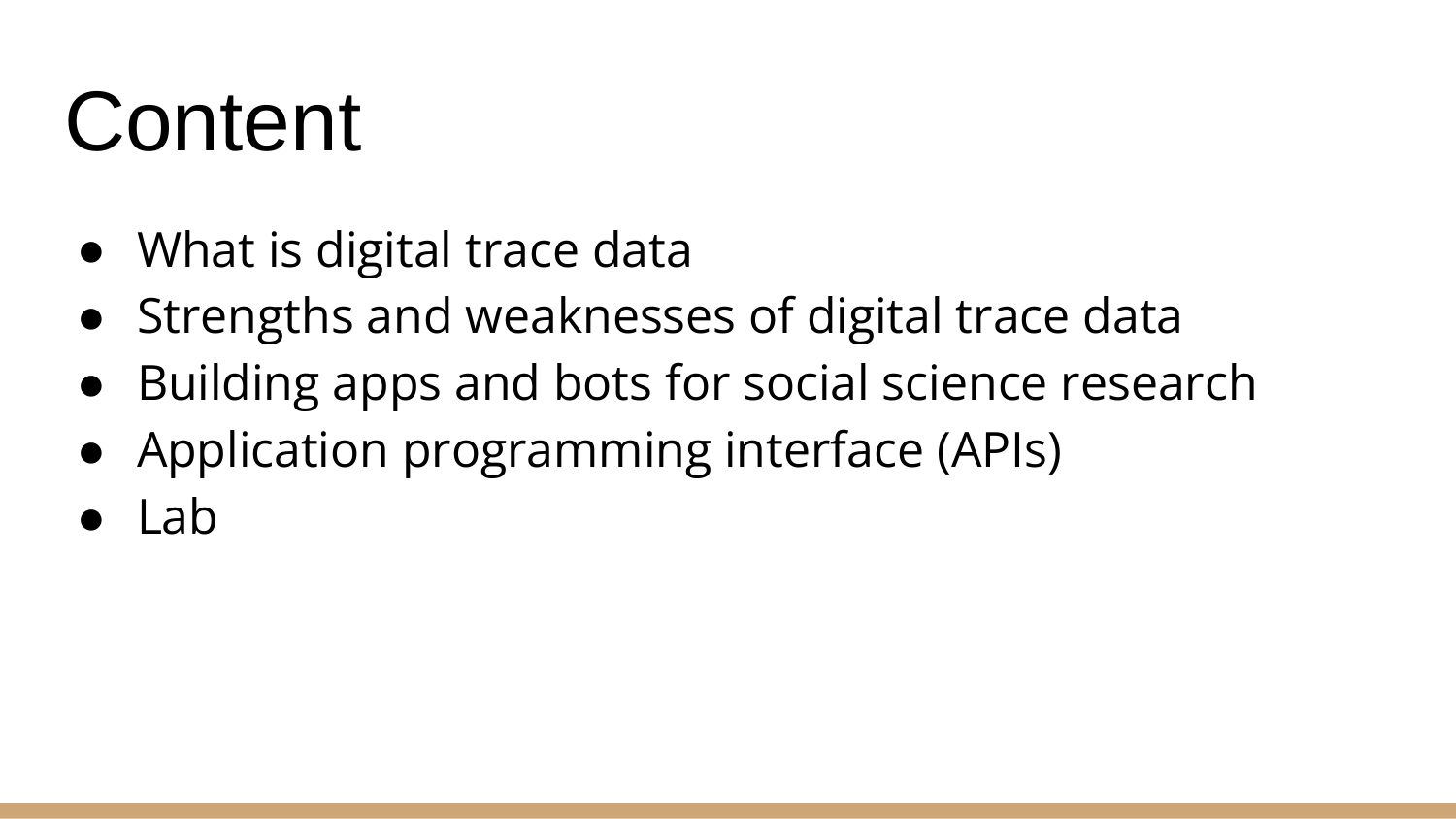

# Content
What is digital trace data
Strengths and weaknesses of digital trace data
Building apps and bots for social science research
Application programming interface (APIs)
Lab